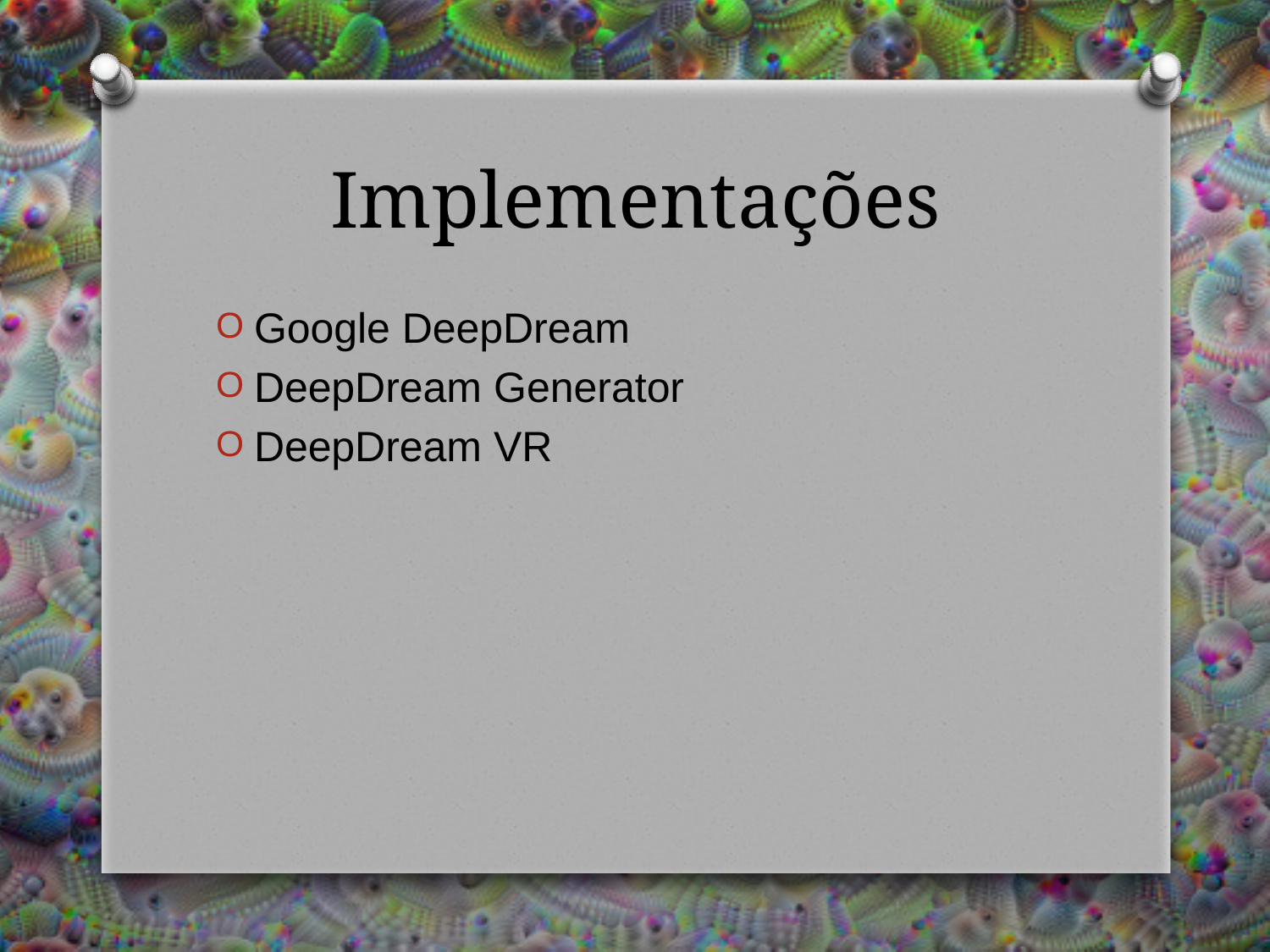

# Implementações
Google DeepDream
DeepDream Generator
DeepDream VR